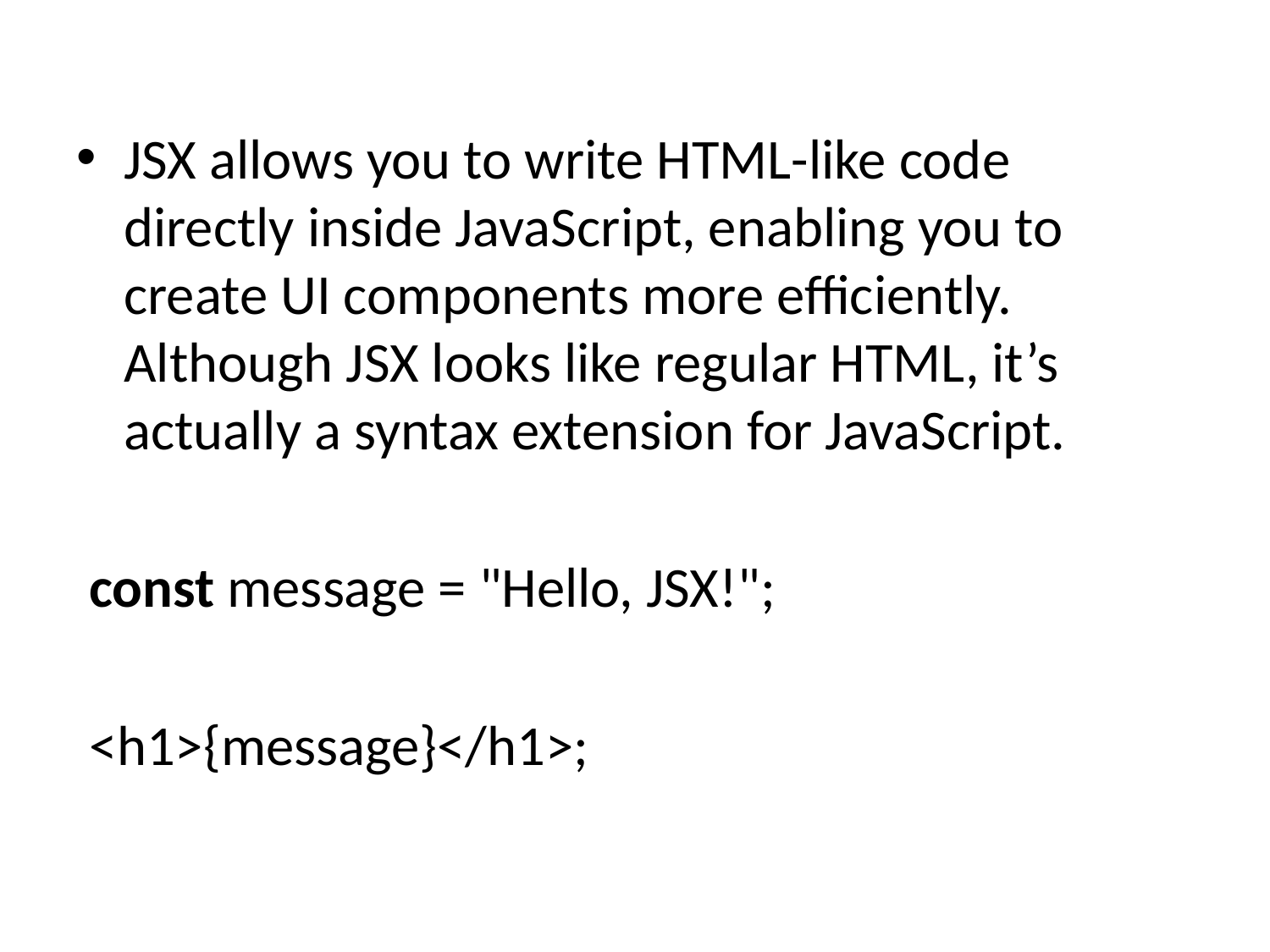

#
JSX allows you to write HTML-like code directly inside JavaScript, enabling you to create UI components more efficiently. Although JSX looks like regular HTML, it’s actually a syntax extension for JavaScript.

 const message = "Hello, JSX!";

 <h1>{message}</h1>;